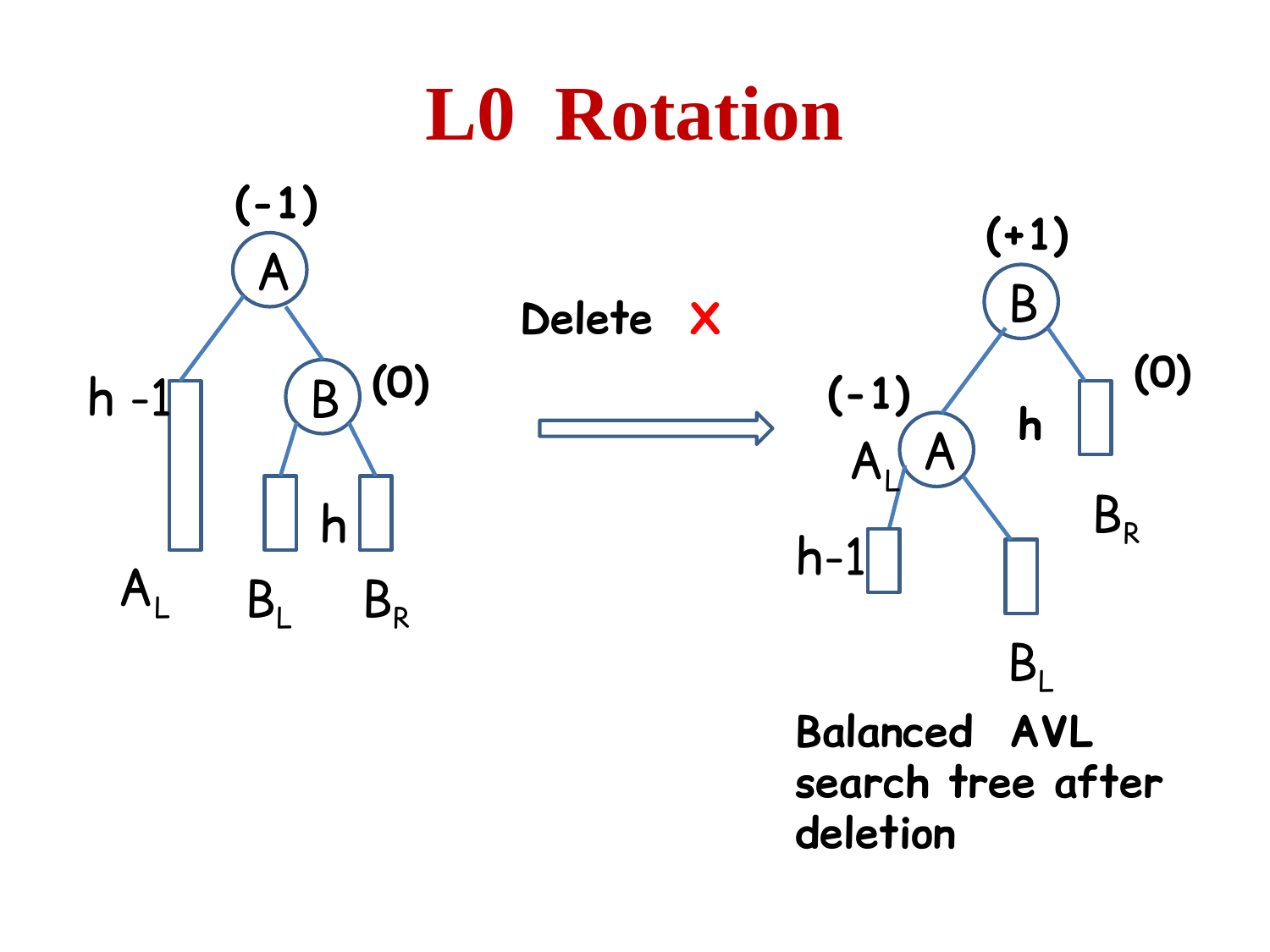

# L0  Rotation

(-1)
(+1)
B
(0)
c
A
BR

BL
h
Balanced  AVL search tree after deletion
AL

(-1)
h-1
A
Delete  X
(0)
h -1
B

c
h
AL
BL
BR